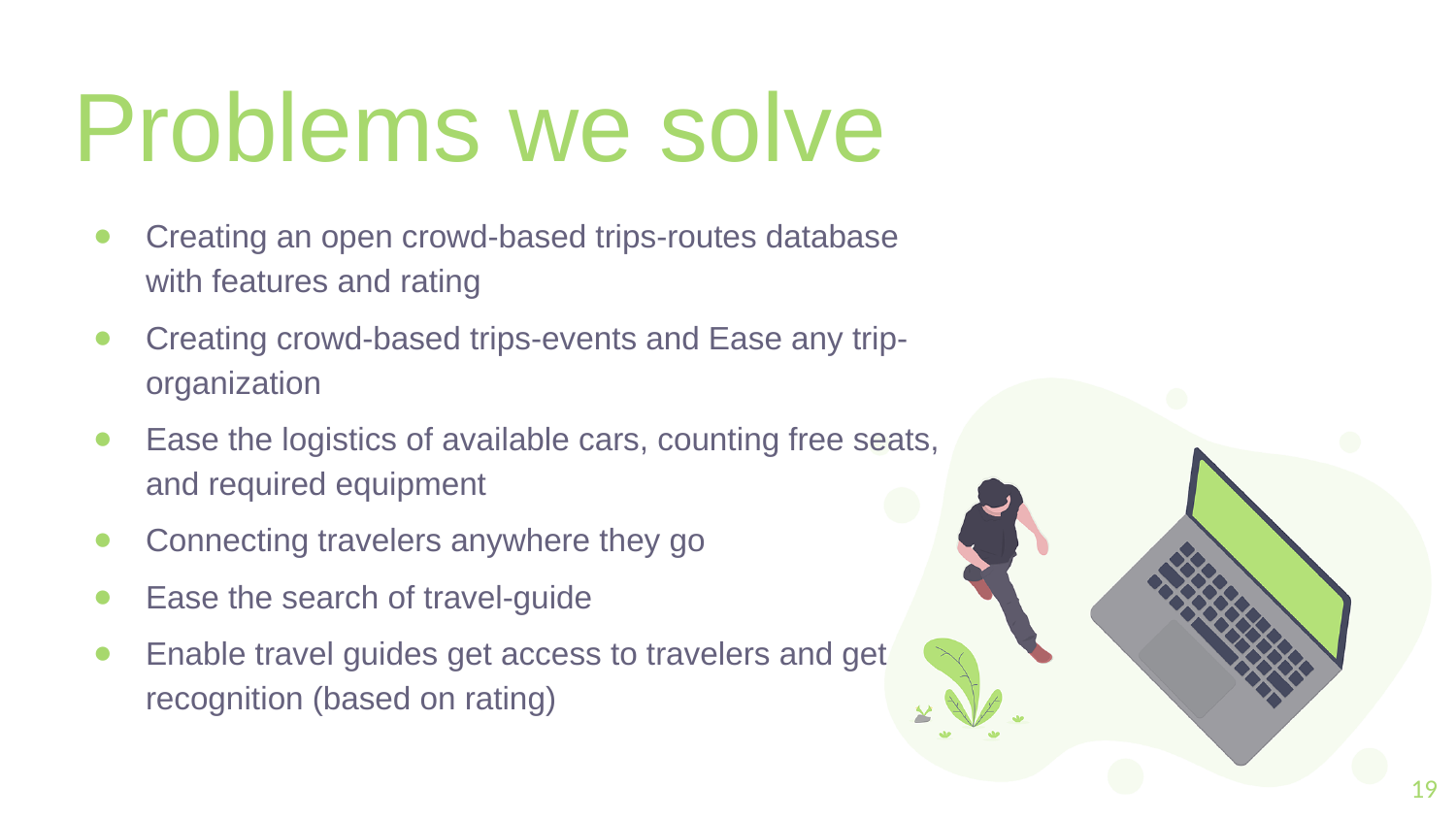

# Problems we solve
Creating an open crowd-based trips-routes database with features and rating
Creating crowd-based trips-events and Ease any trip-organization
Ease the logistics of available cars, counting free seats, and required equipment
Connecting travelers anywhere they go
Ease the search of travel-guide
Enable travel guides get access to travelers and get recognition (based on rating)
19